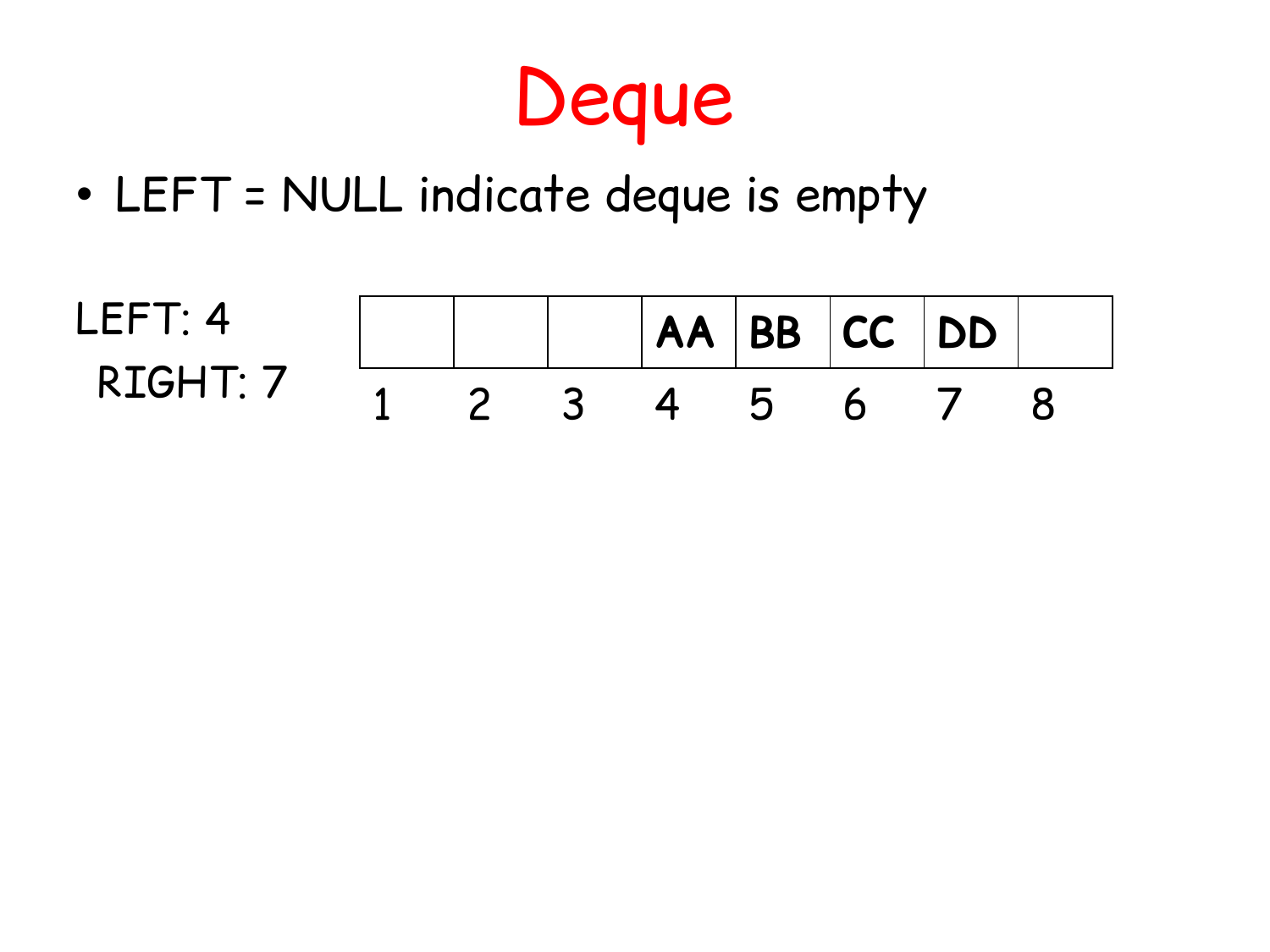

# Deque
LEFT = NULL indicate deque is empty

LEFT: 4
|  |  |  | AA | BB | CC | DD |  |
| --- | --- | --- | --- | --- | --- | --- | --- |
| 1 | 2 | 3 | 4 | 5 | 6 | 7 | 8 |
RIGHT: 7